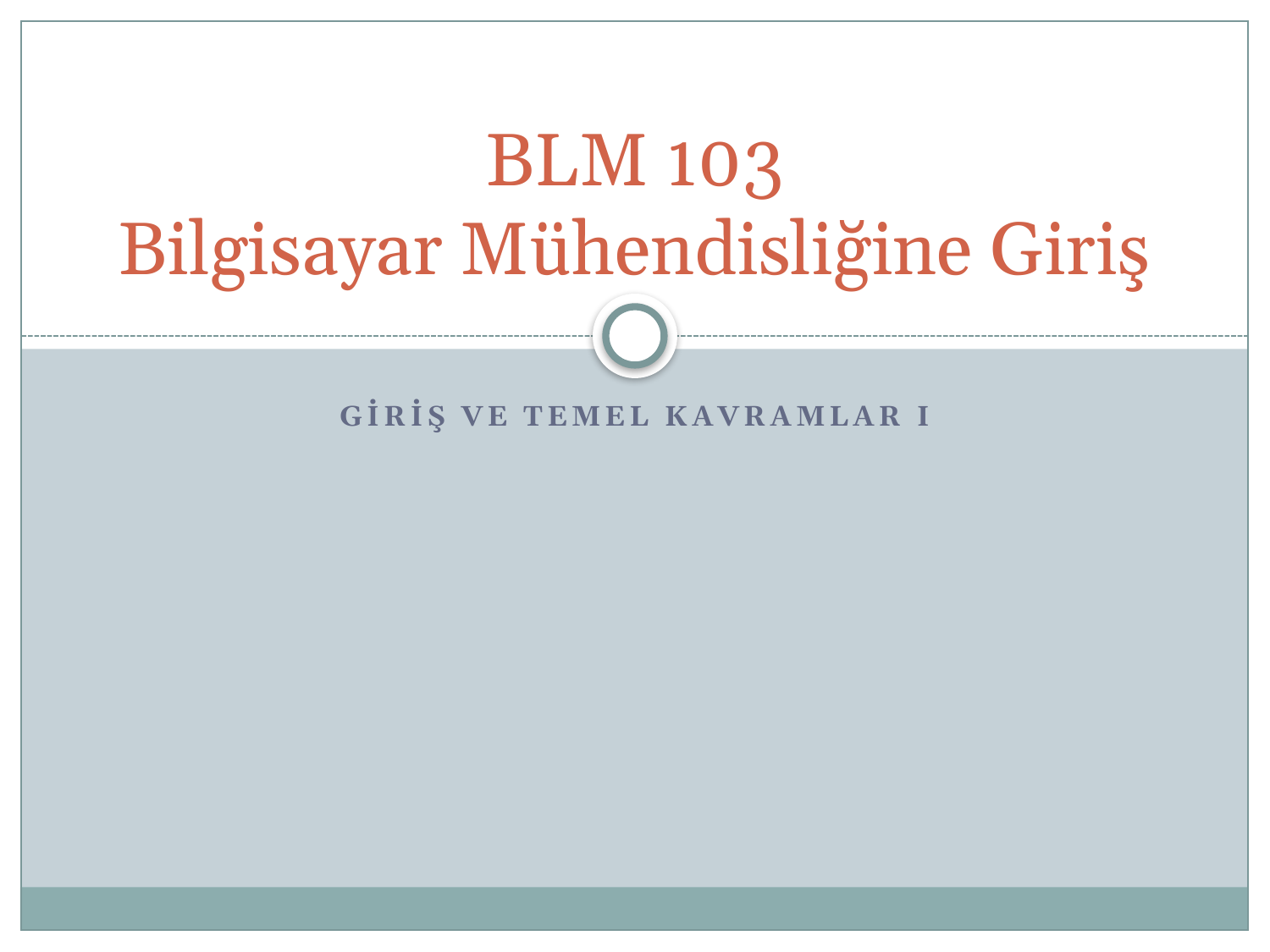

# BLM 103 Bilgisayar Mühendisliğine Giriş
Giriş ve Temel Kavramlar I